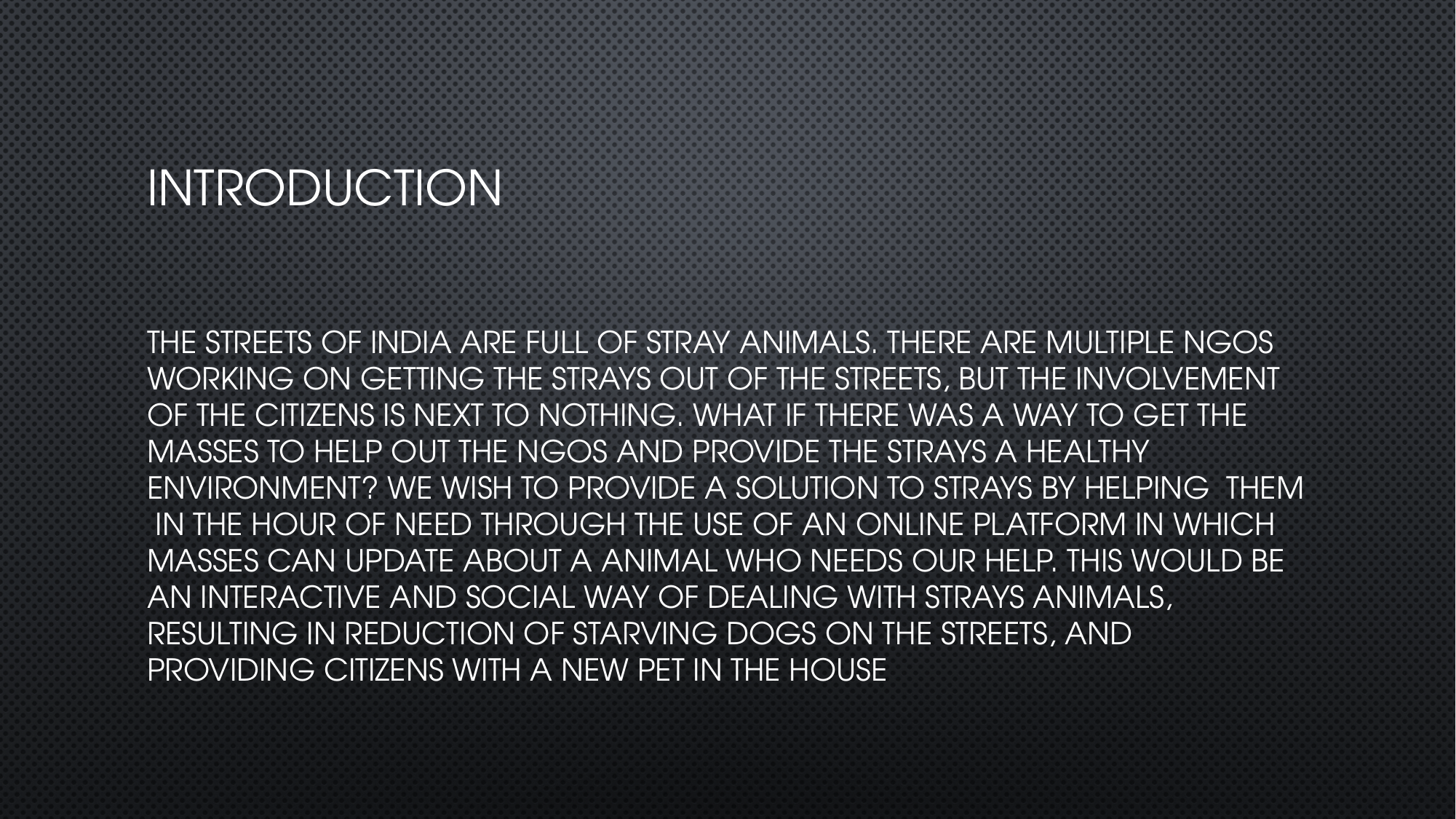

# INTRODUCTION
The streets of India are full of stray animals. There are multiple NGOs working on getting the strays out of the streets, but the involvement of the citizens is next to nothing. What if there was a way to get the masses to help out the NGOs and provide the strays a healthy environment? We wish to provide a solution to strays by helping  them  in the hour of need through the use of an online platform in which masses can update about a animal who needs our help. This would be an interactive and social way of dealing with strays animals, resulting in reduction of starving dogs on the streets, and providing citizens with a new pet in the house